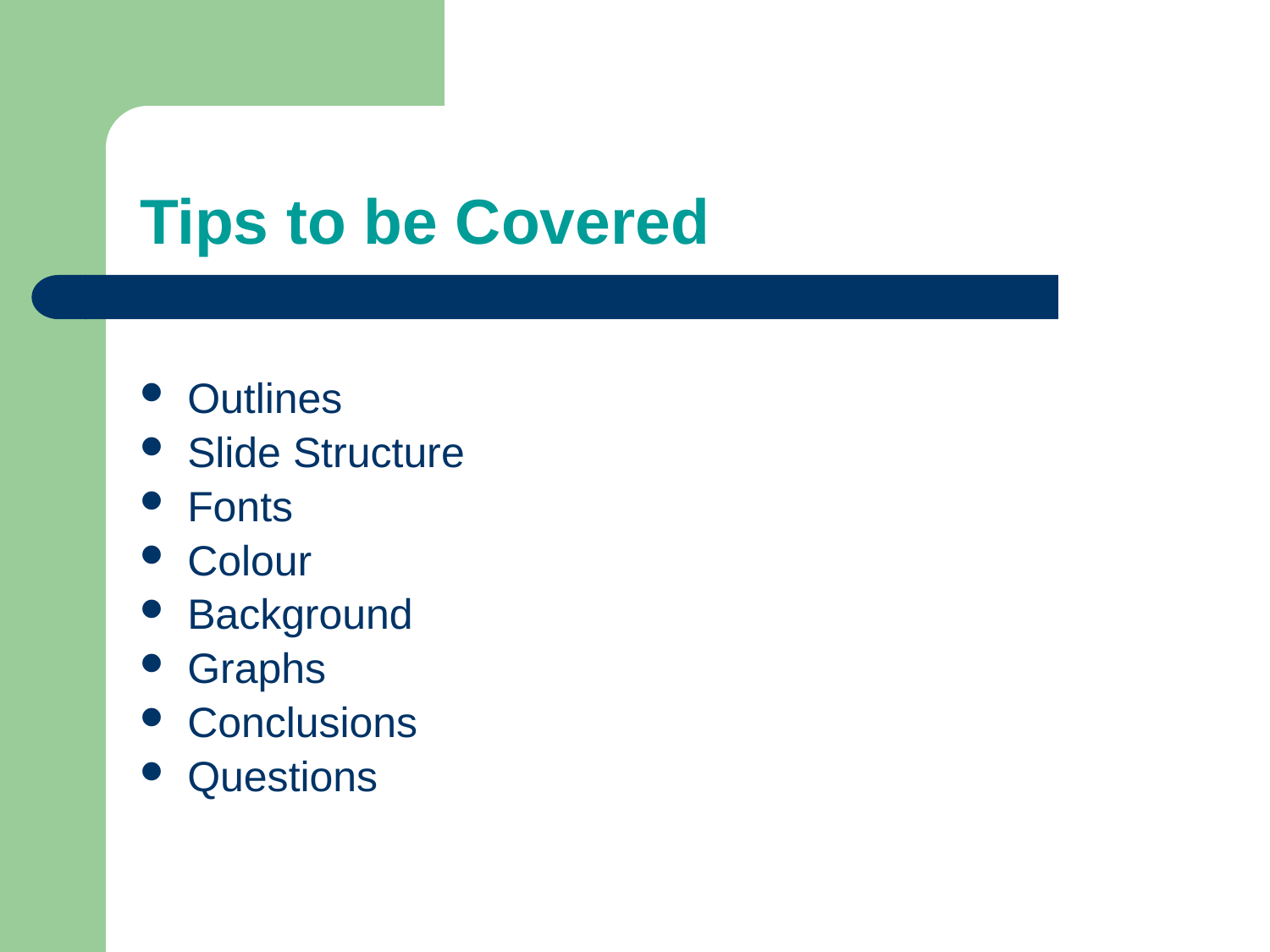

# Tips to be Covered
Outlines
Slide Structure
Fonts
Colour
Background
Graphs
Conclusions
Questions